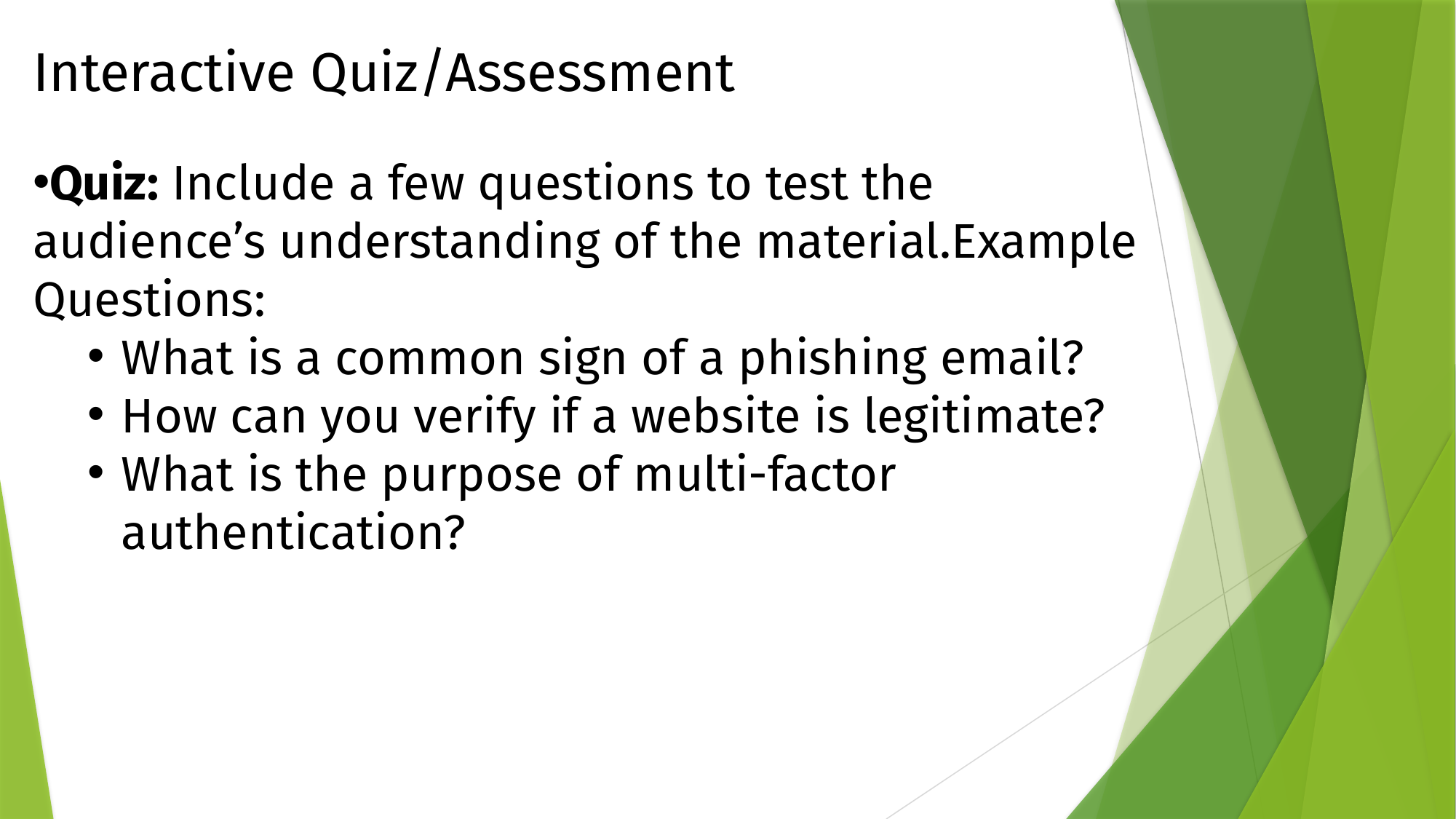

Interactive Quiz/Assessment
Quiz: Include a few questions to test the audience’s understanding of the material.Example Questions:
What is a common sign of a phishing email?
How can you verify if a website is legitimate?
What is the purpose of multi-factor authentication?